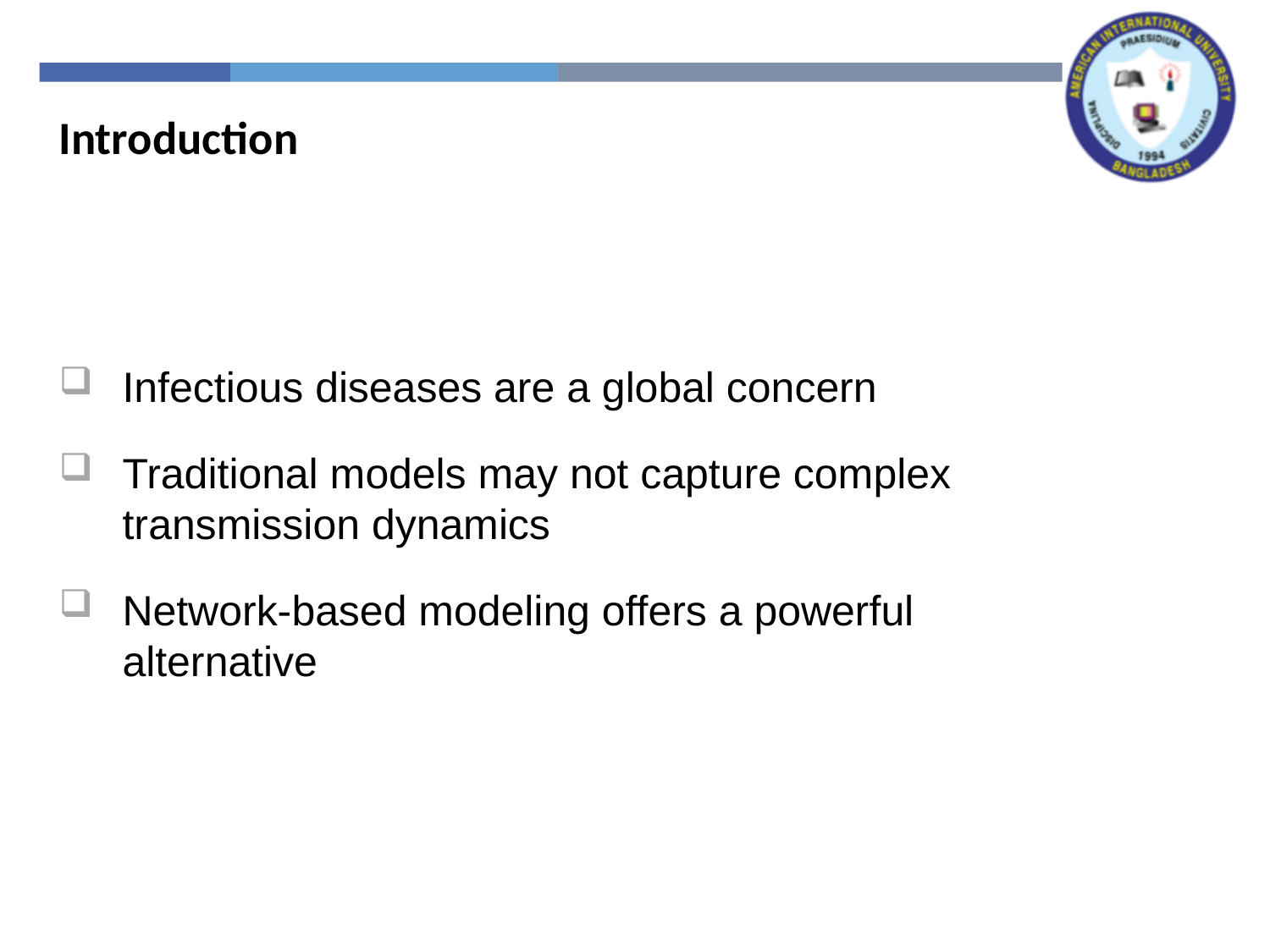

Introduction

Infectious diseases are a global concern
Traditional models may not capture complex transmission dynamics
Network-based modeling offers a powerful alternative